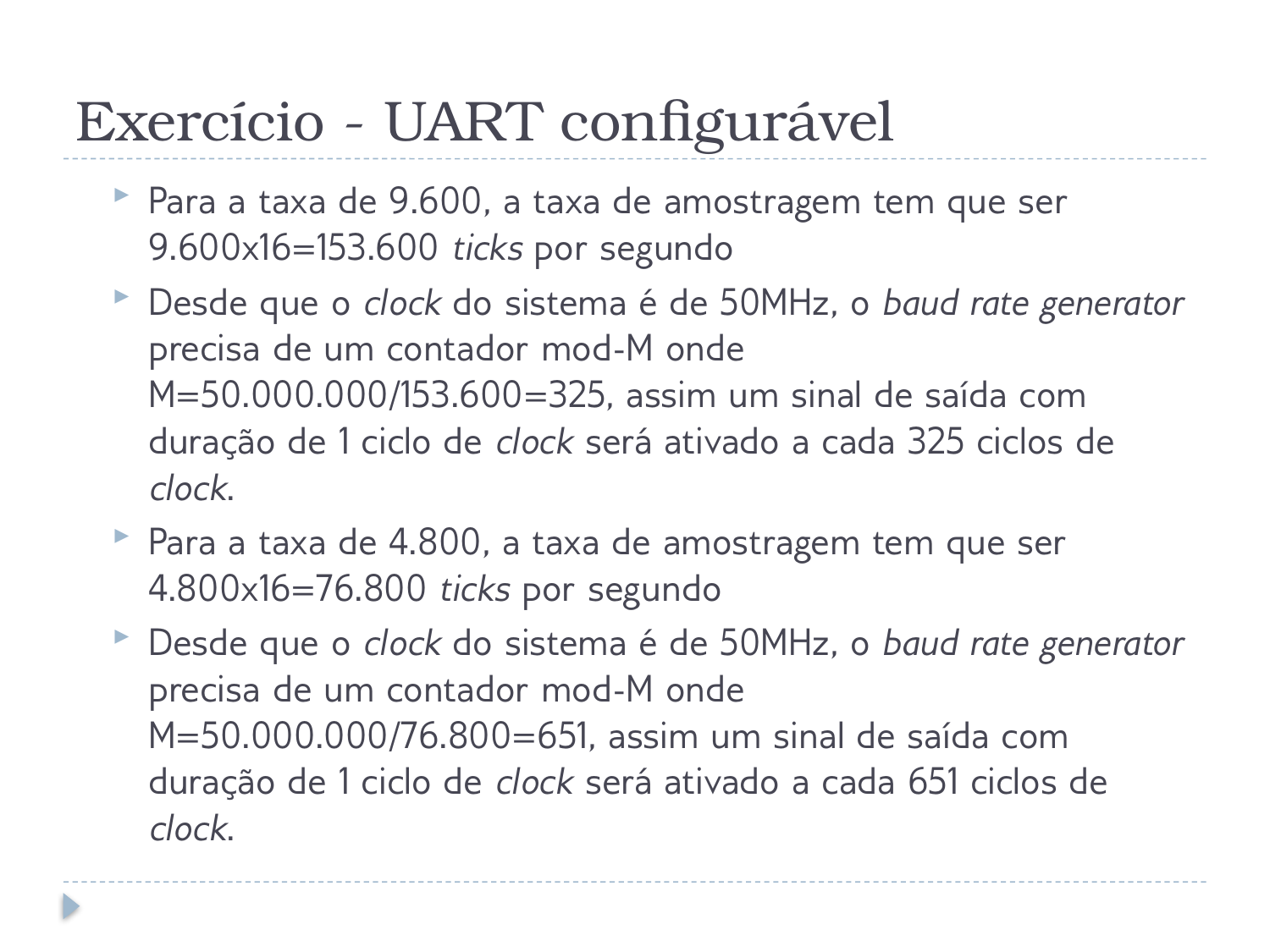

# Exercício - UART configurável
Para a taxa de 9.600, a taxa de amostragem tem que ser 9.600x16=153.600 ticks por segundo
Desde que o clock do sistema é de 50MHz, o baud rate generator precisa de um contador mod-M onde M=50.000.000/153.600=325, assim um sinal de saída com duração de 1 ciclo de clock será ativado a cada 325 ciclos de clock.
Para a taxa de 4.800, a taxa de amostragem tem que ser 4.800x16=76.800 ticks por segundo
Desde que o clock do sistema é de 50MHz, o baud rate generator precisa de um contador mod-M onde M=50.000.000/76.800=651, assim um sinal de saída com duração de 1 ciclo de clock será ativado a cada 651 ciclos de clock.